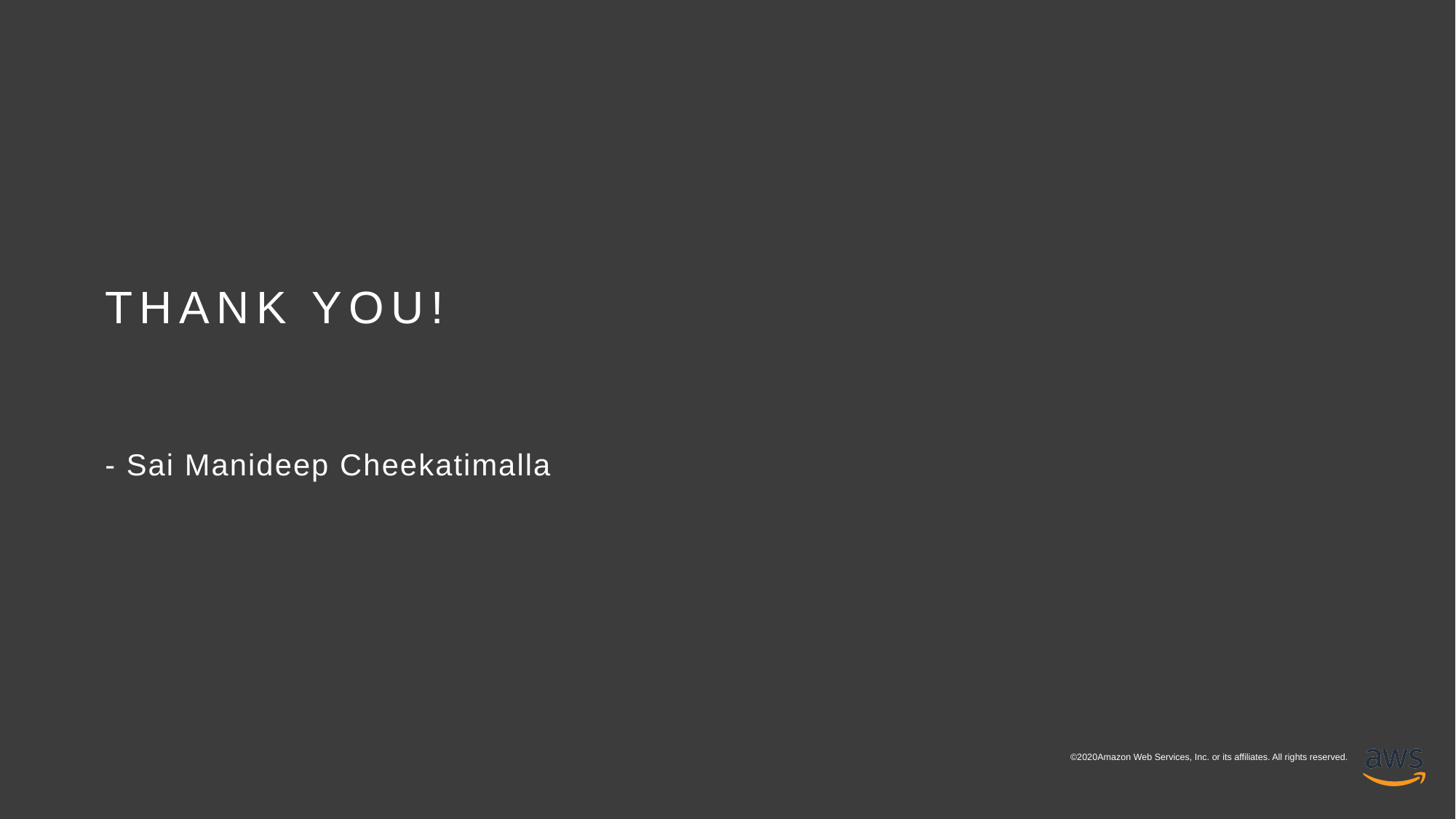

# THANK YOU!
- Sai Manideep Cheekatimalla